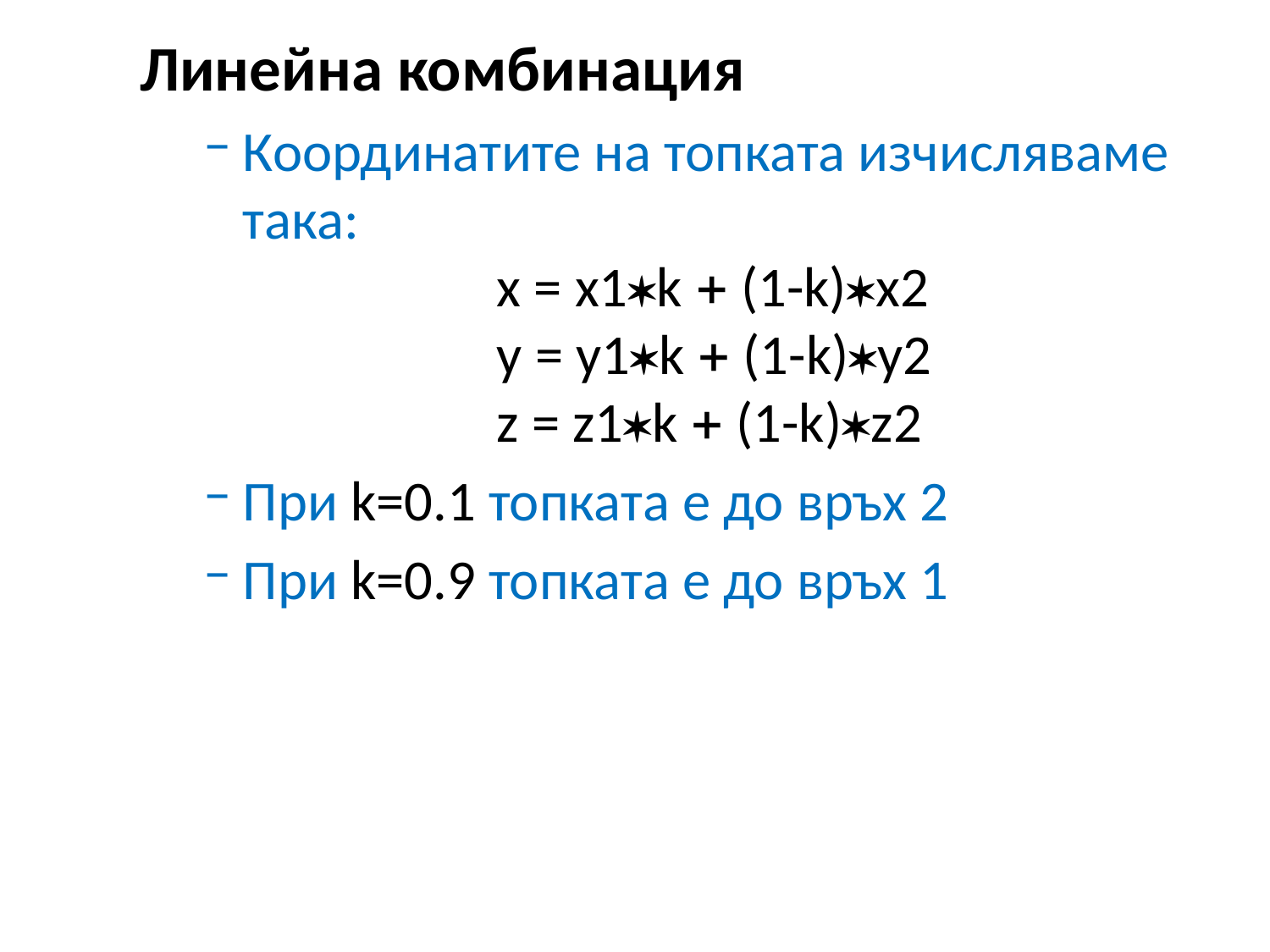

Линейна комбинация
Координатите на топката изчисляваме така:
		x = x1∗k + (1-k)∗x2
		y = y1∗k + (1-k)∗y2
		z = z1∗k + (1-k)∗z2
При k=0.1 топката е до връх 2
При k=0.9 топката е до връх 1